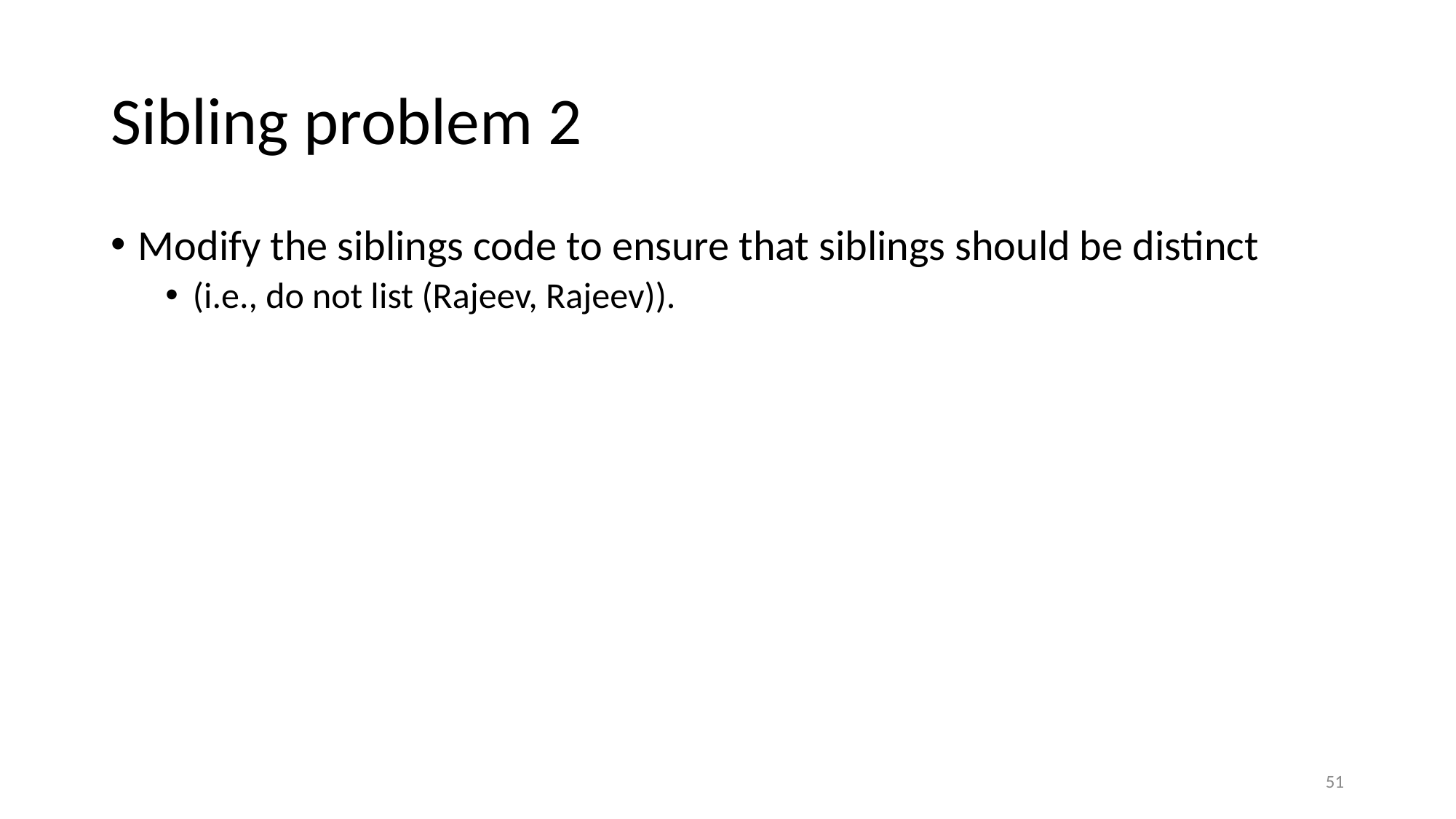

# Sibling problem 2
Modify the siblings code to ensure that siblings should be distinct
(i.e., do not list (Rajeev, Rajeev)).

51